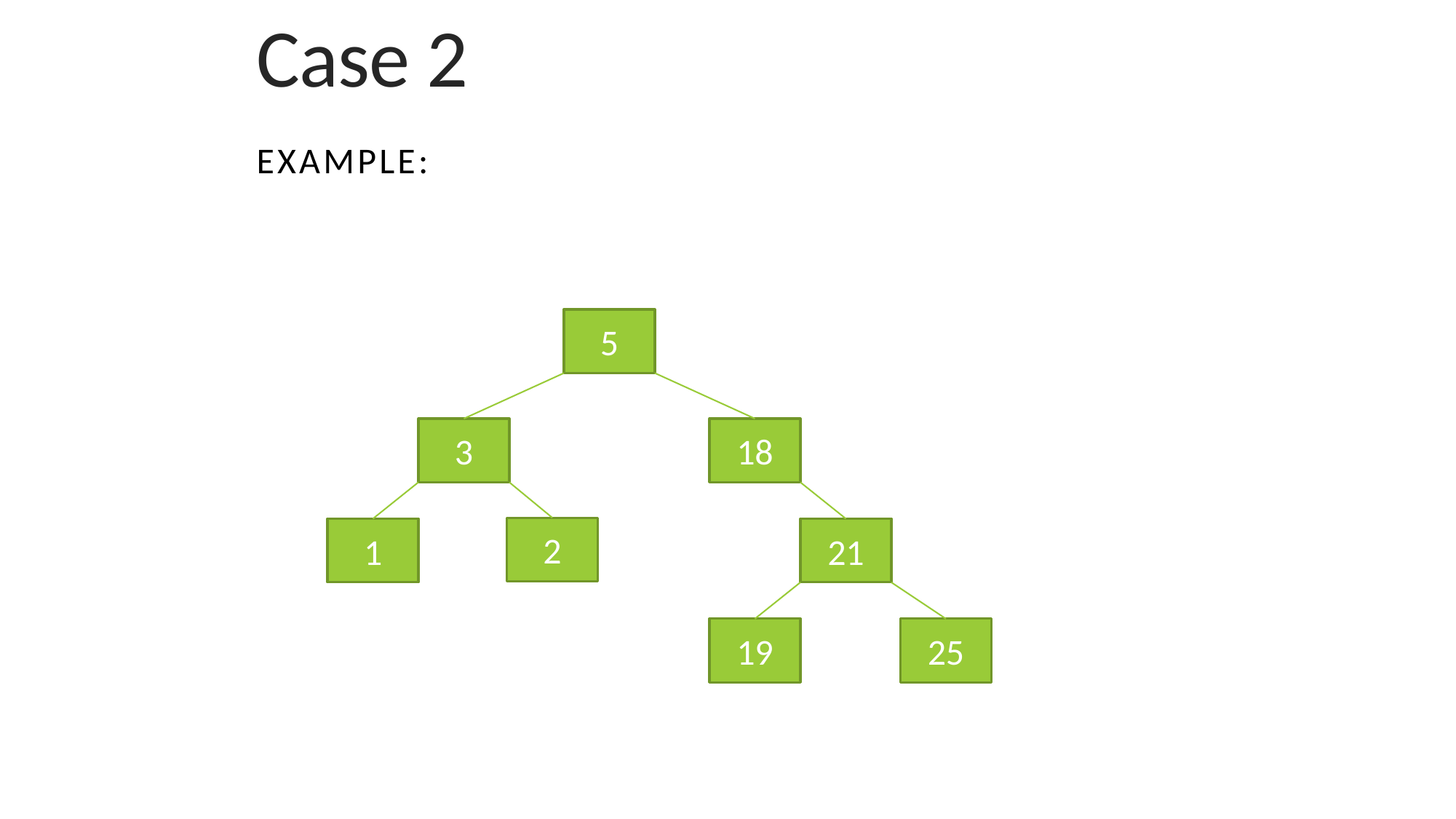

# Case 2
Example:
5
3
18
2
1
21
19
25